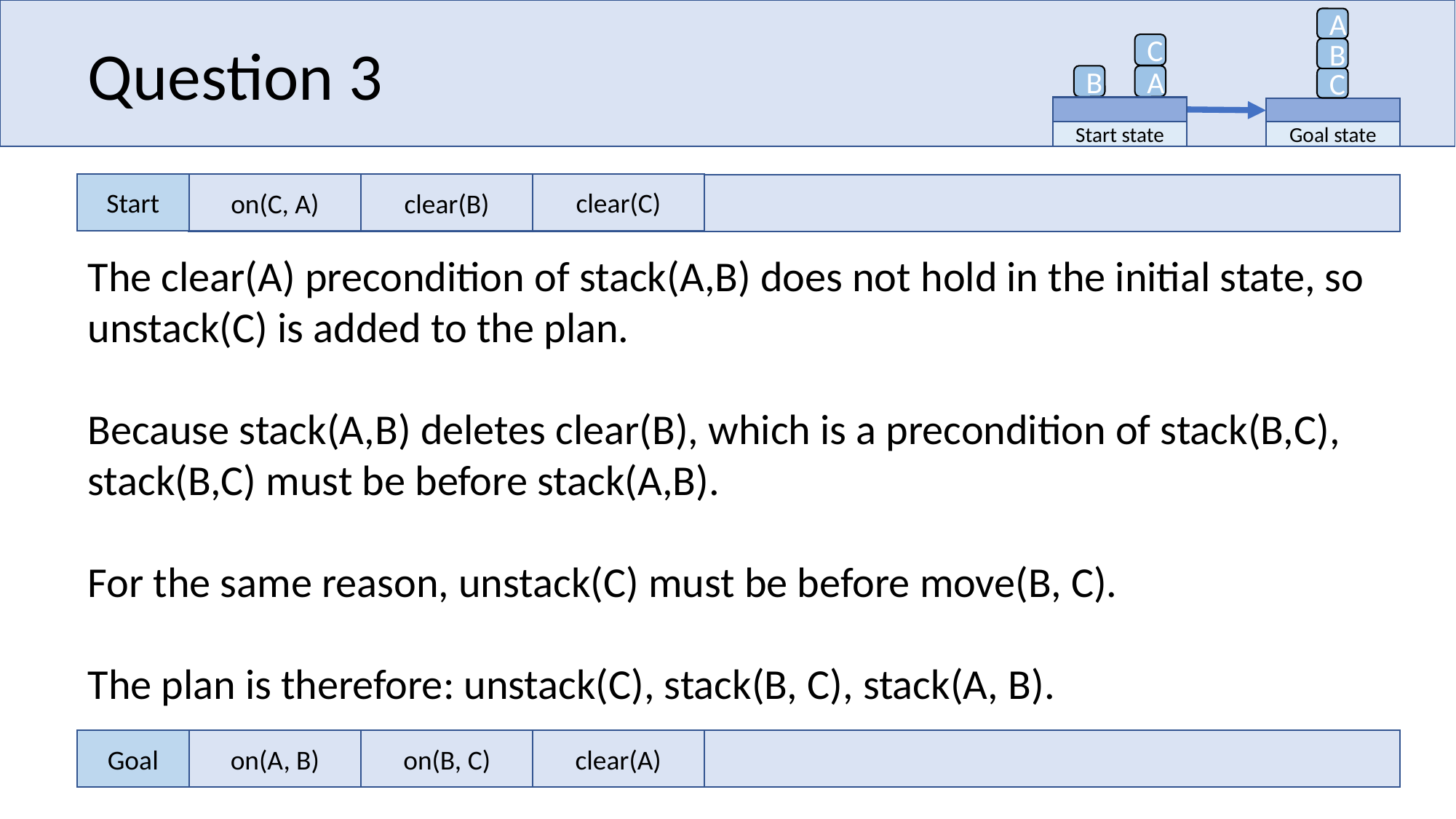

# Question 3

A
B
C

Goal state
C
A
B

Start state
Start
on(C, A)
clear(B)
clear(C)

The clear(A) precondition of stack(A,B) does not hold in the initial state, so unstack(C) is added to the plan.

Because stack(A,B) deletes clear(B), which is a precondition of stack(B,C), stack(B,C) must be before stack(A,B).

For the same reason, unstack(C) must be before move(B, C).

The plan is therefore: unstack(C), stack(B, C), stack(A, B).
Goal

on(A, B)
on(B, C)
clear(A)